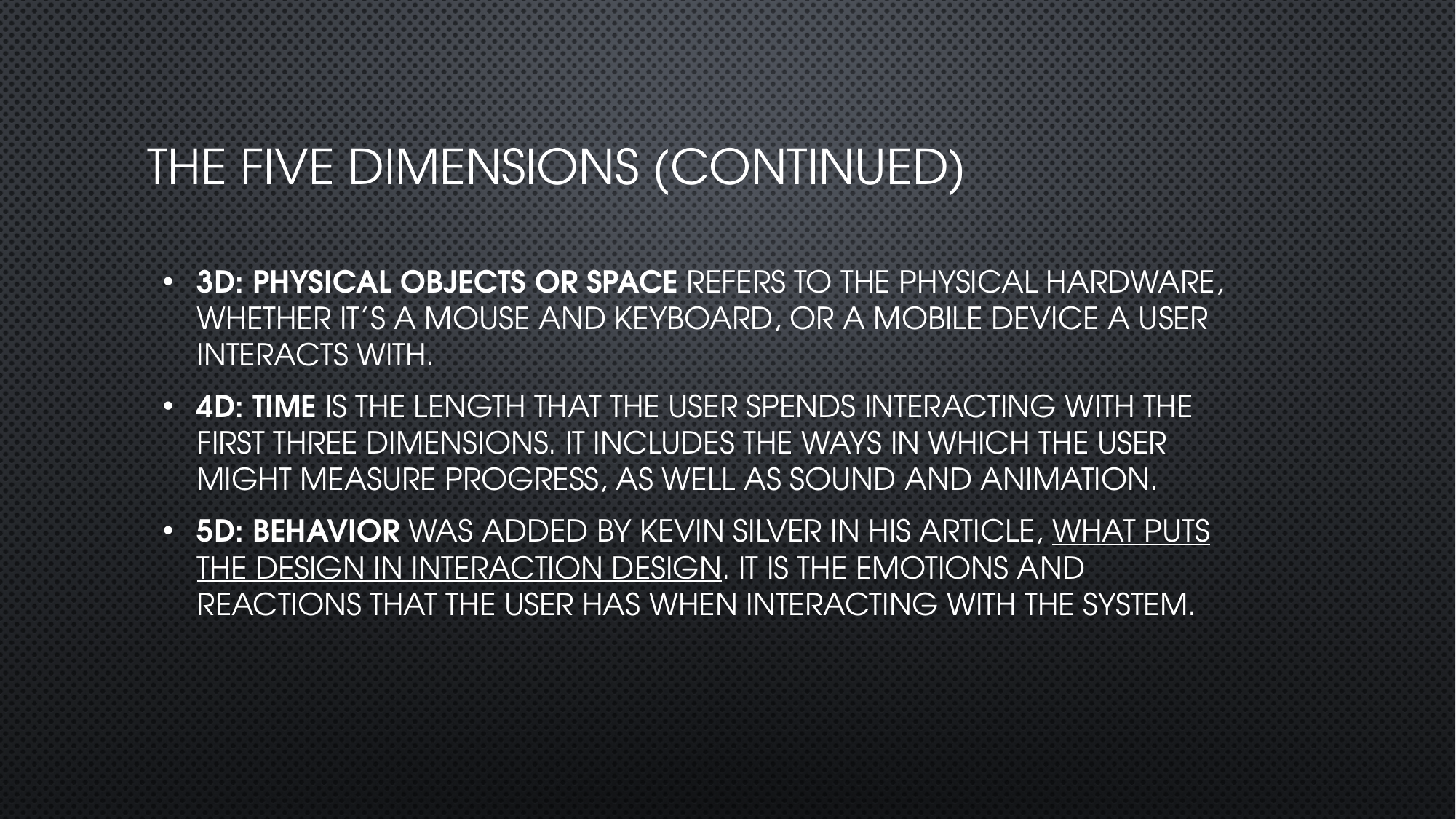

# The Five Dimensions (continued)
3D: physical objects or space refers to the physical hardware, whether it’s a mouse and keyboard, or a mobile device a user interacts with.
4D: time is the length that the user spends interacting with the first three dimensions. It includes the ways in which the user might measure progress, as well as sound and animation.
5D: behavior was added by Kevin Silver in his article, What Puts the Design in Interaction Design. It is the emotions and reactions that the user has when interacting with the system.